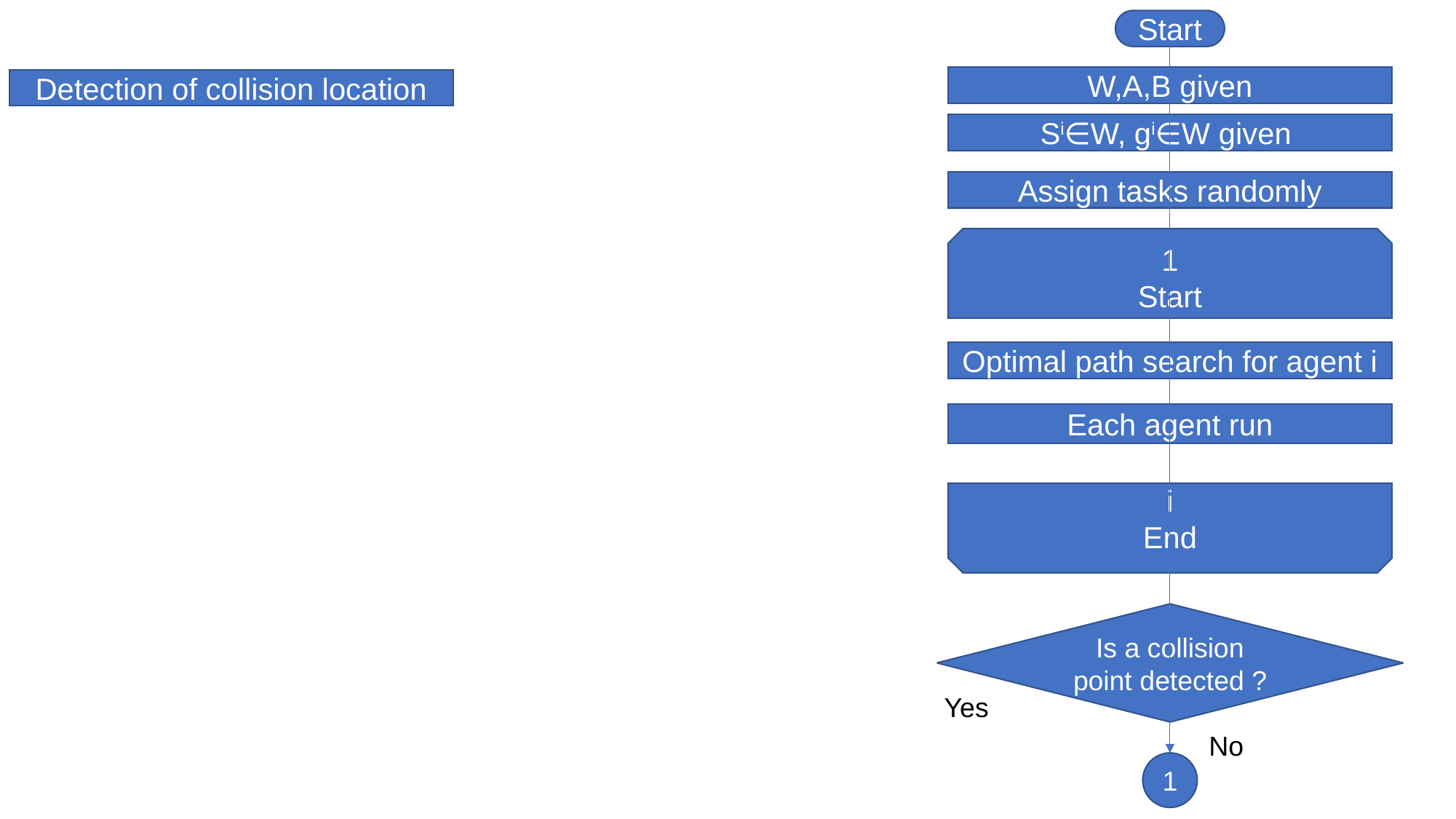

Start
W,A,B given
Detection of collision location
Si∈W, gi∈W given
Assign tasks randomly
1
Start
Optimal path search for agent i
Each agent run
i
End

Is a collision point detected ?
Yes
No
1